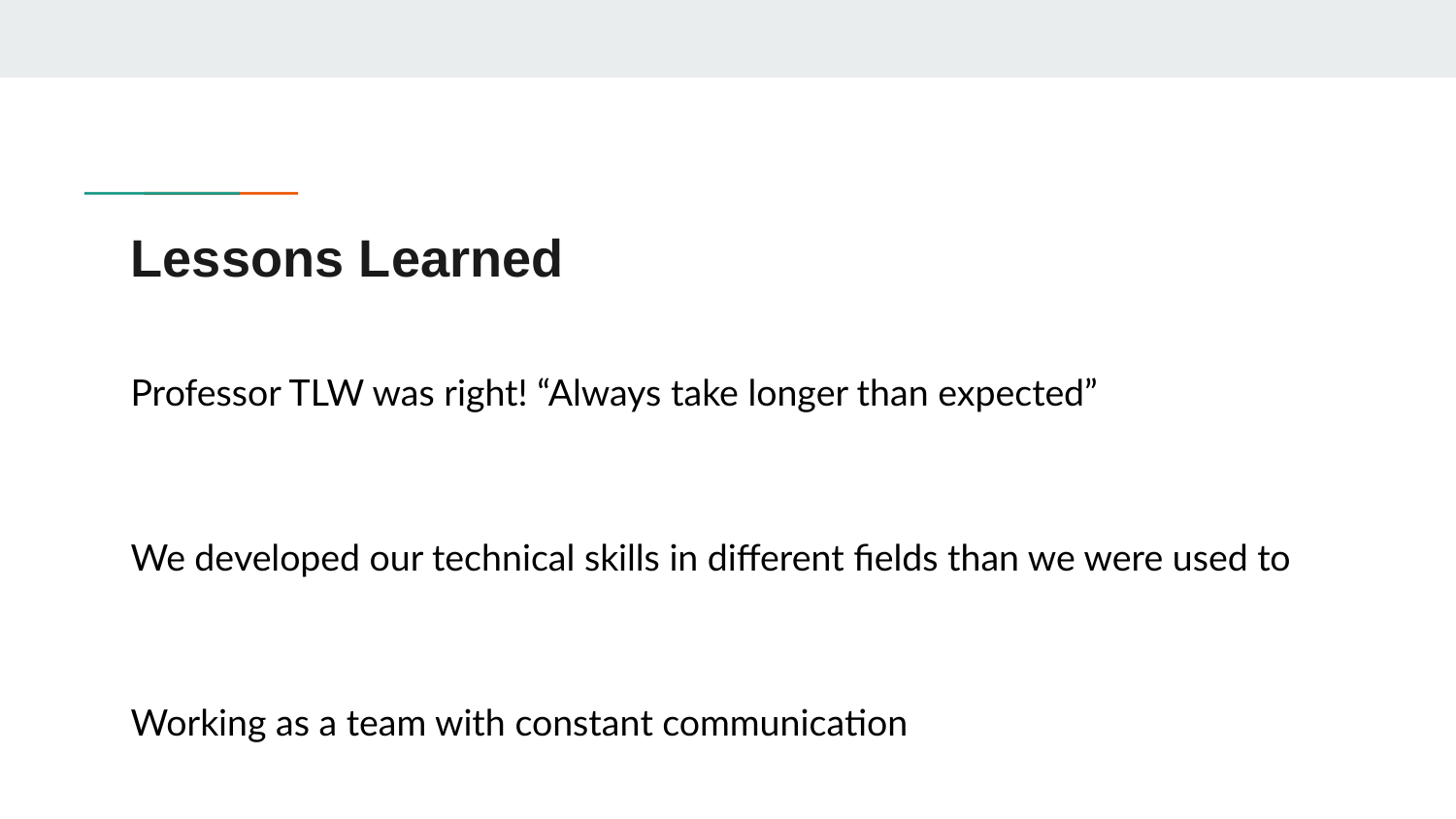

# Lessons Learned
Professor TLW was right! “Always take longer than expected”

We developed our technical skills in different fields than we were used to

Working as a team with constant communication